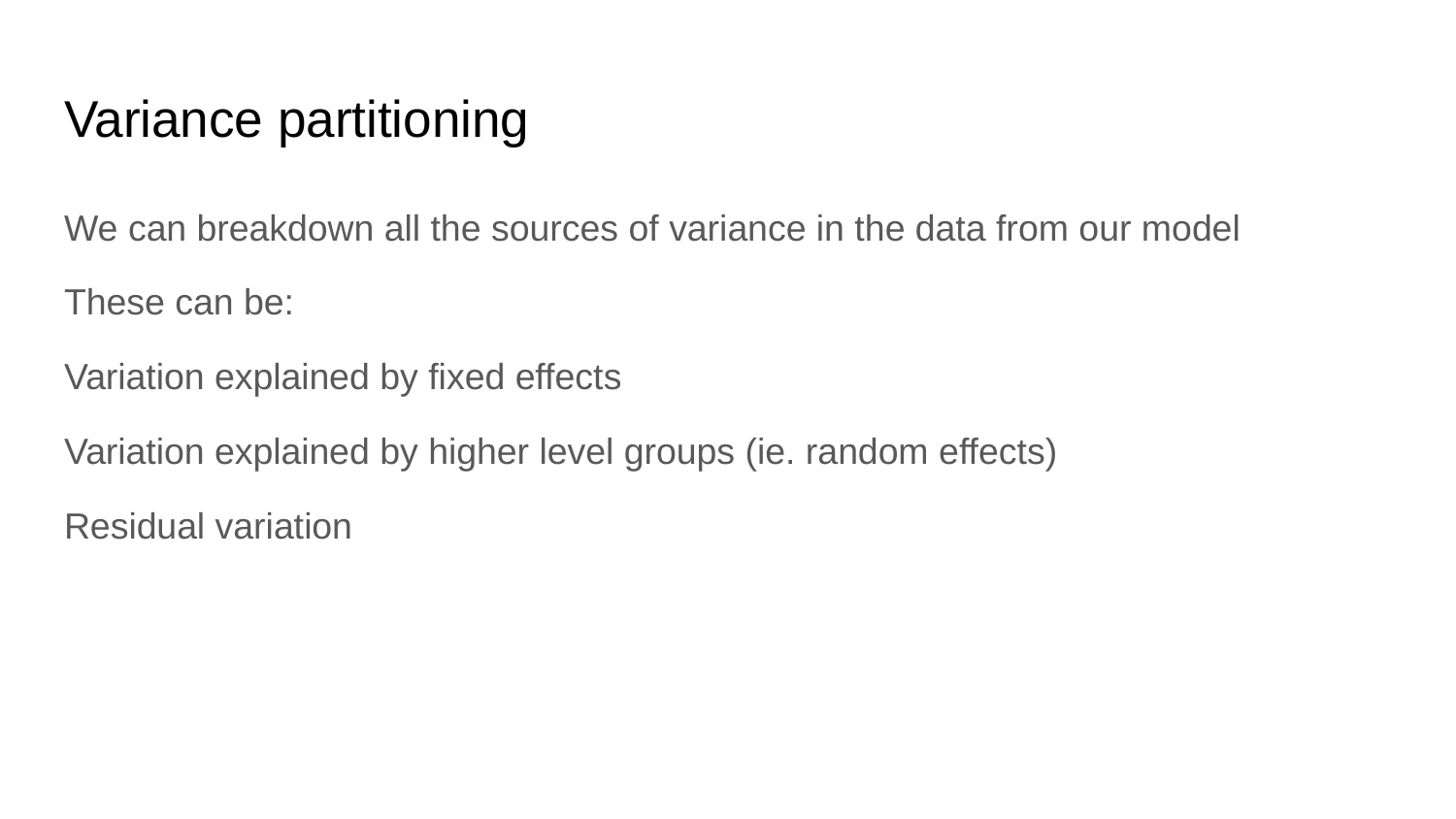

# Variance partitioning
We can breakdown all the sources of variance in the data from our model
These can be:
Variation explained by fixed effects
Variation explained by higher level groups (ie. random effects)
Residual variation